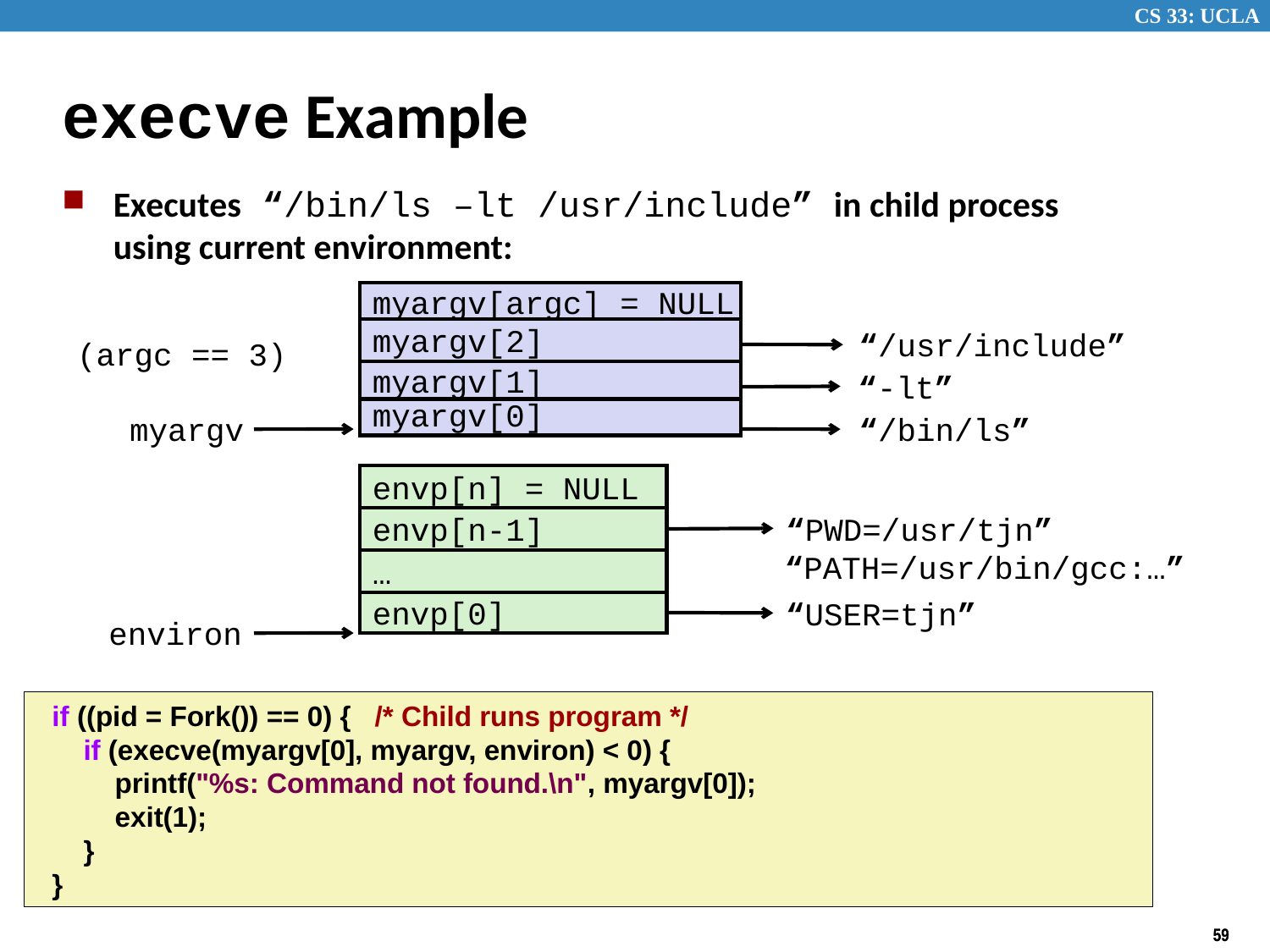

# execve Example
Executes “/bin/ls –lt /usr/include” in child process using current environment:
myargv[argc] = NULL
myargv[2]
“/usr/include”
(argc == 3)
“-lt”
myargv[1]
myargv[0]
myargv
“/bin/ls”
envp[n] = NULL
“PWD=/usr/tjn”
envp[n-1]
“PATH=/usr/bin/gcc:…”
…
“USER=tjn”
envp[0]
environ
  if ((pid = Fork()) == 0) {   /* Child runs program */
      if (execve(myargv[0], myargv, environ) < 0) {
          printf("%s: Command not found.\n", myargv[0]);
          exit(1);
      }
  }